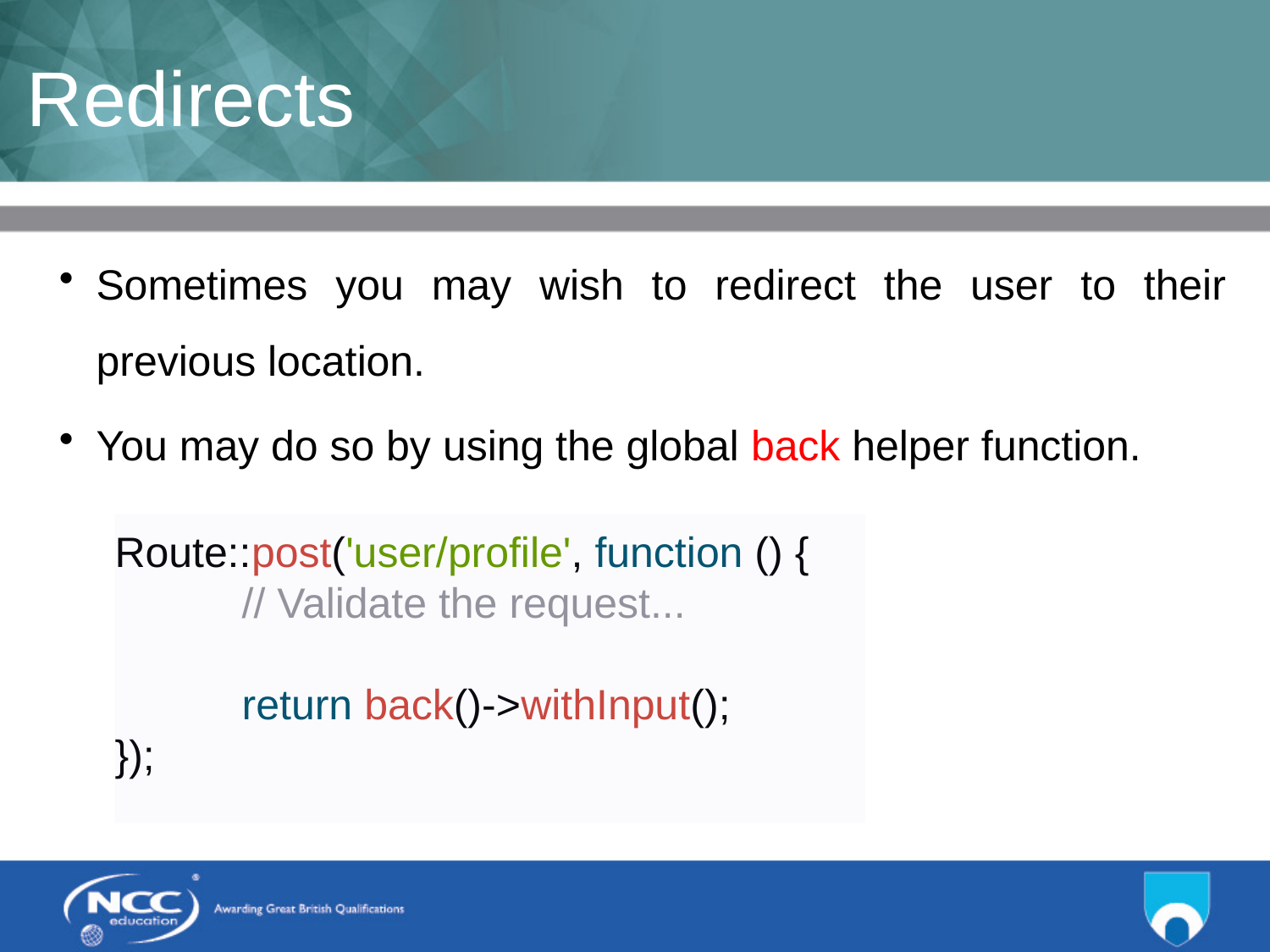

# Redirects
Sometimes you may wish to redirect the user to their previous location.
You may do so by using the global back helper function.
Route::post('user/profile', function () {
	// Validate the request...

	return back()->withInput();
});